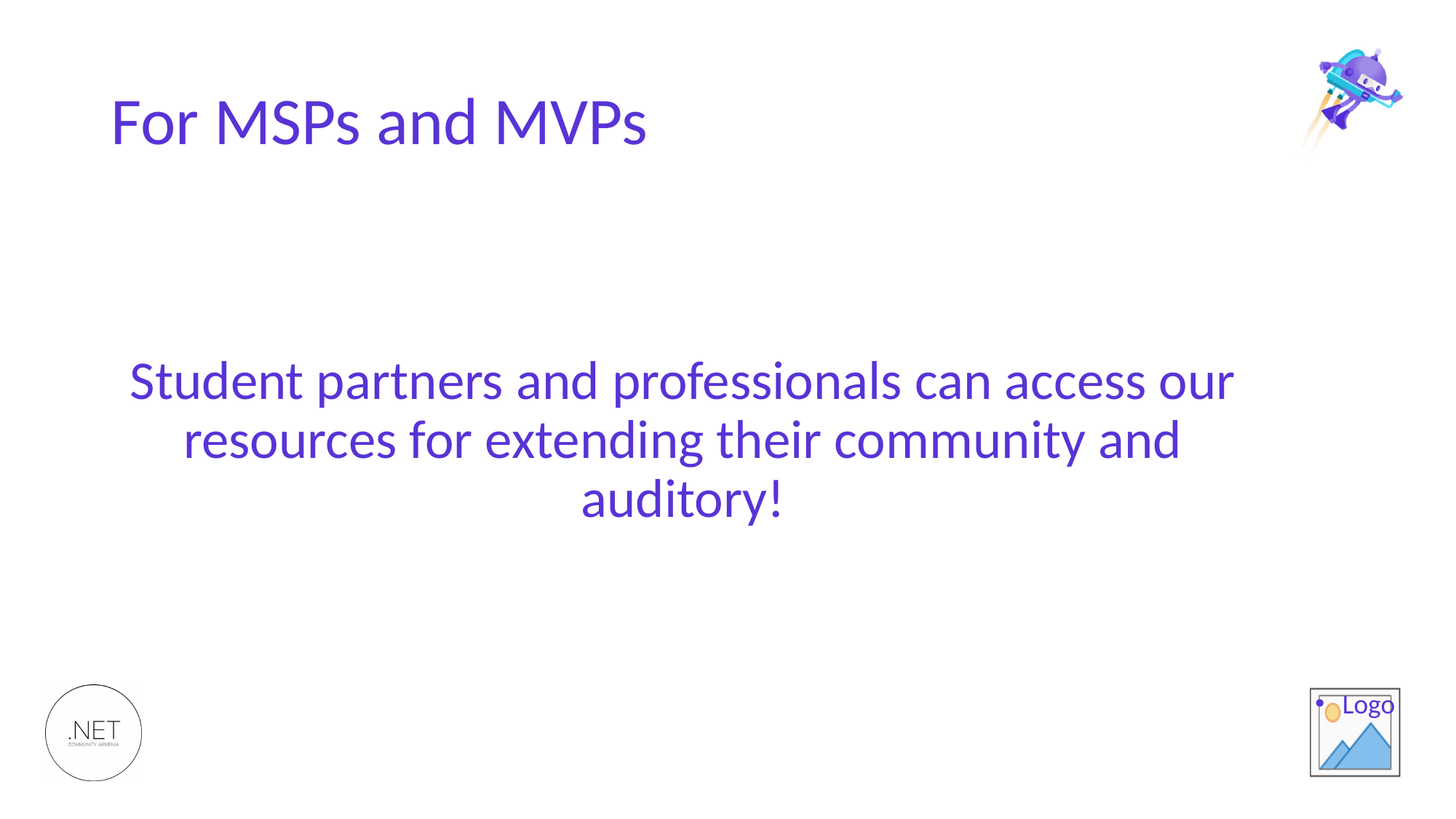

# For MSPs and MVPs
Student partners and professionals can access our resources for extending their community and auditory!